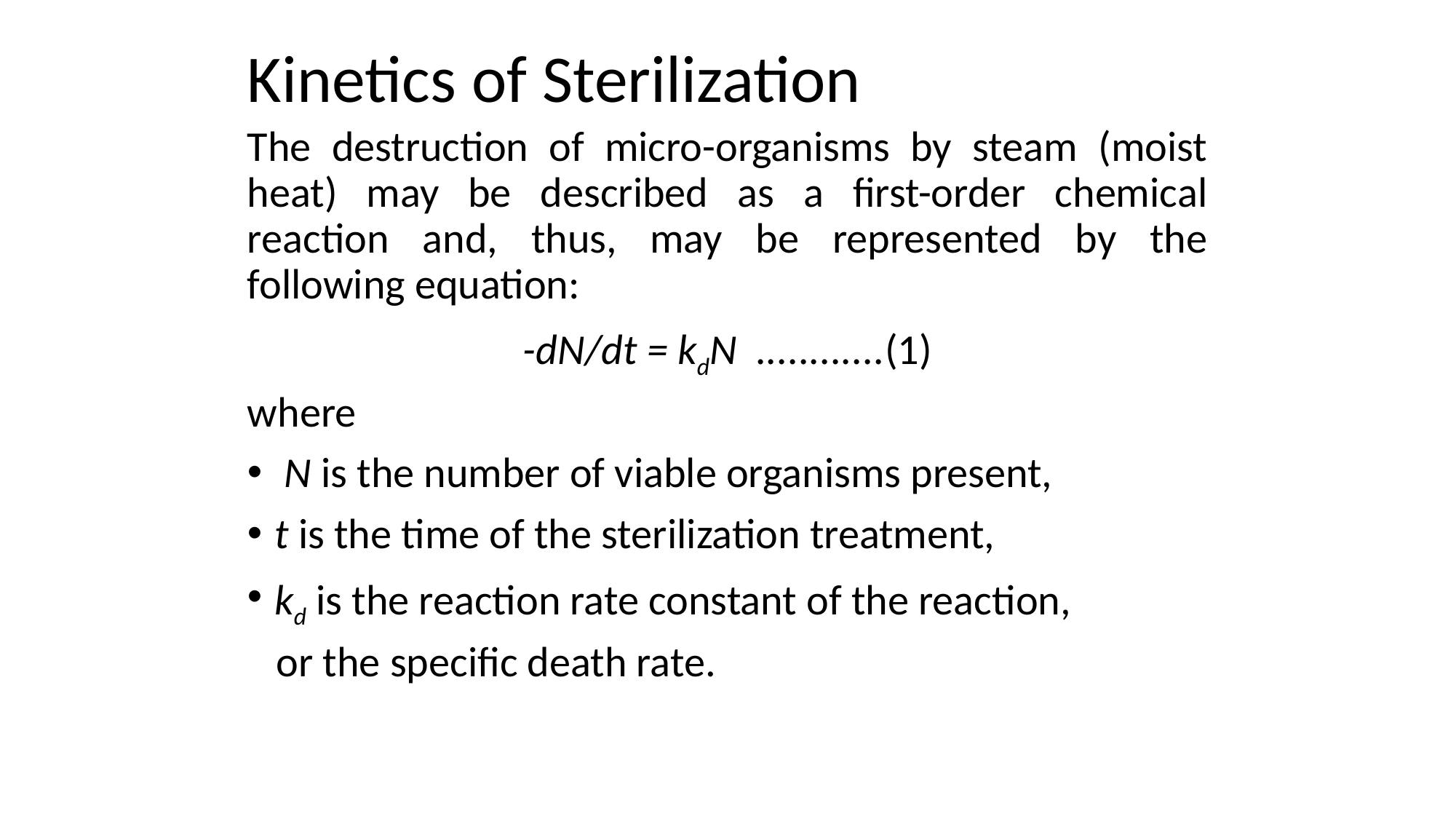

# Kinetics of Sterilization
The destruction of micro-organisms by steam (moist heat) may be described as a first-order chemical reaction and, thus, may be represented by the following equation:
-dN/dt = kdN  ............(1)
where
 N is the number of viable organisms present,
t is the time of the sterilization treatment,
kd is the reaction rate constant of the reaction,
   or the specific death rate.